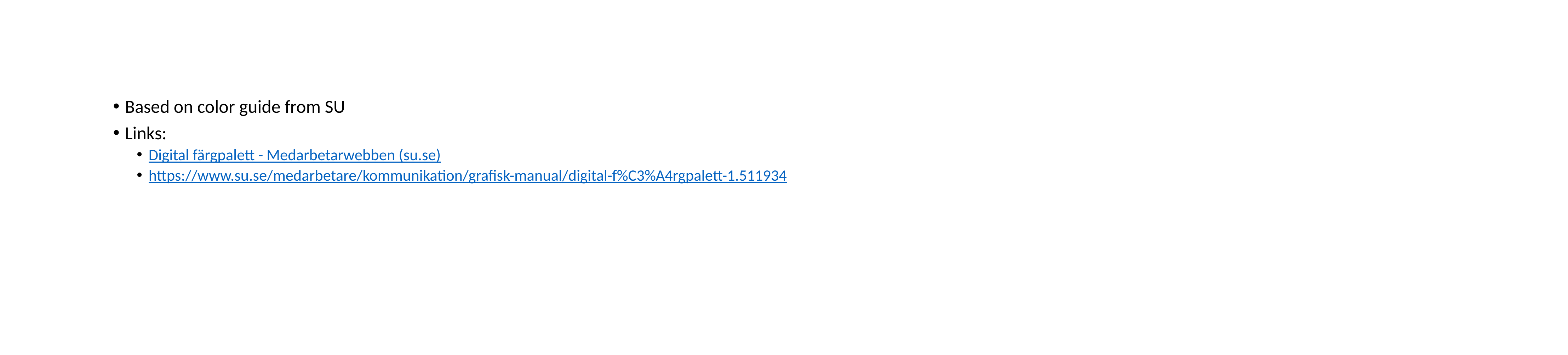

#
Based on color guide from SU
Links:
Digital färgpalett - Medarbetarwebben (su.se)
https://www.su.se/medarbetare/kommunikation/grafisk-manual/digital-f%C3%A4rgpalett-1.511934